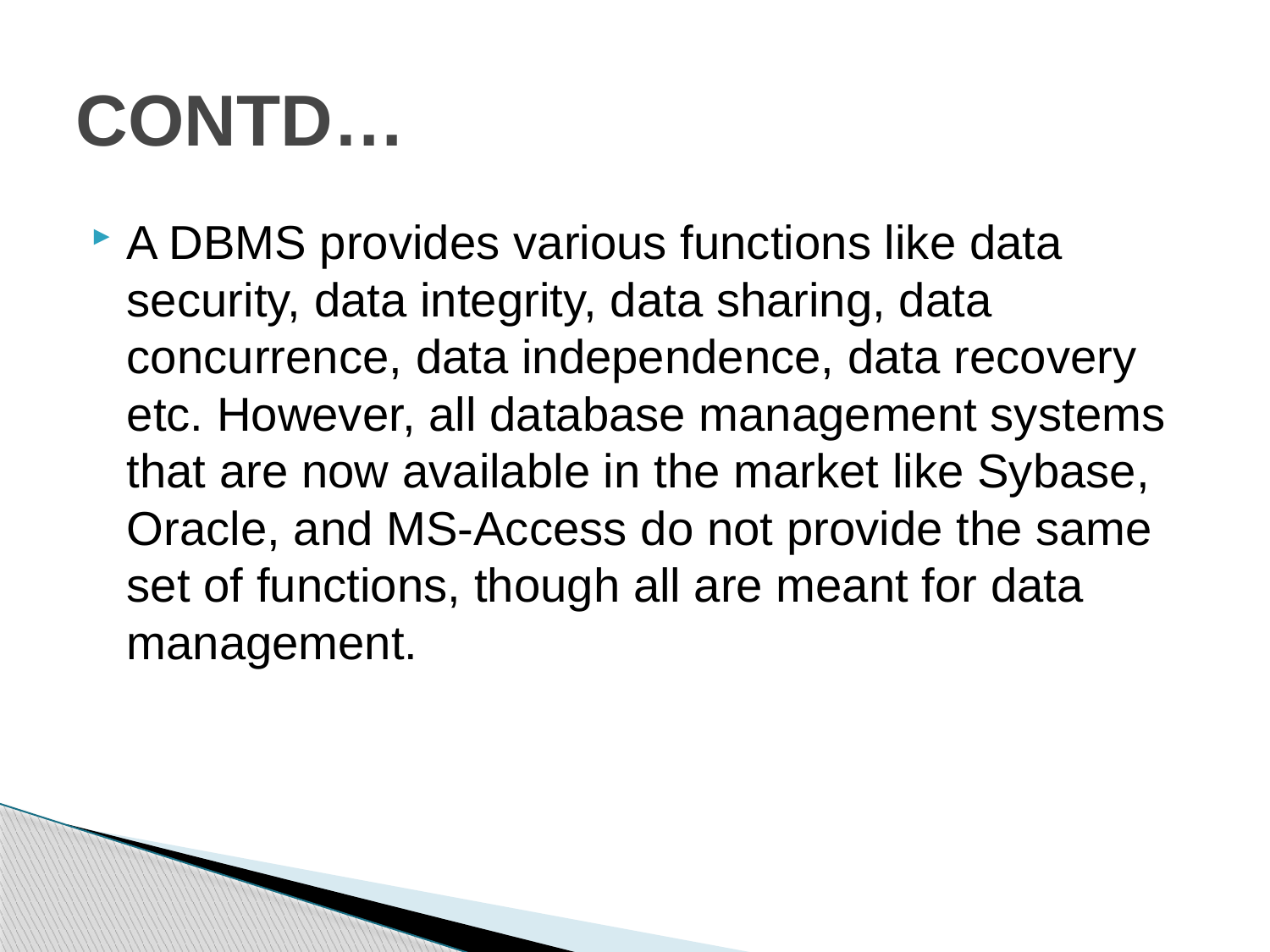

# CONTD…
A DBMS provides various functions like data security, data integrity, data sharing, data concurrence, data independence, data recovery etc. However, all database management systems that are now available in the market like Sybase, Oracle, and MS-Access do not provide the same set of functions, though all are meant for data management.